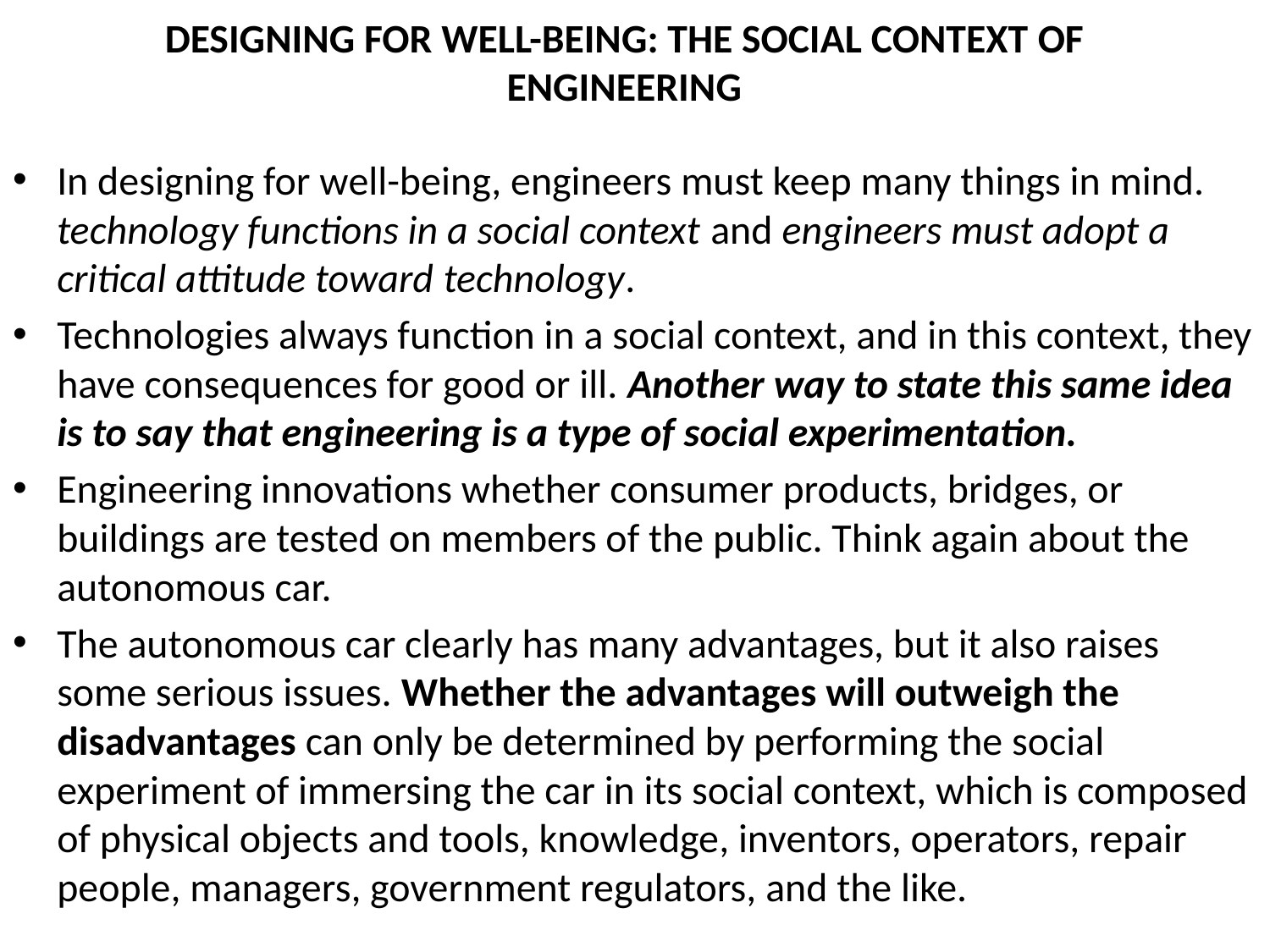

# DESIGNING FOR WELL-BEING: THE SOCIAL CONTEXT OF ENGINEERING
In designing for well-being, engineers must keep many things in mind. technology functions in a social context and engineers must adopt a critical attitude toward technology.
Technologies always function in a social context, and in this context, they have consequences for good or ill. Another way to state this same idea is to say that engineering is a type of social experimentation.
Engineering innovations whether consumer products, bridges, or buildings are tested on members of the public. Think again about the autonomous car.
The autonomous car clearly has many advantages, but it also raises some serious issues. Whether the advantages will outweigh the disadvantages can only be determined by performing the social experiment of immersing the car in its social context, which is composed of physical objects and tools, knowledge, inventors, operators, repair people, managers, government regulators, and the like.